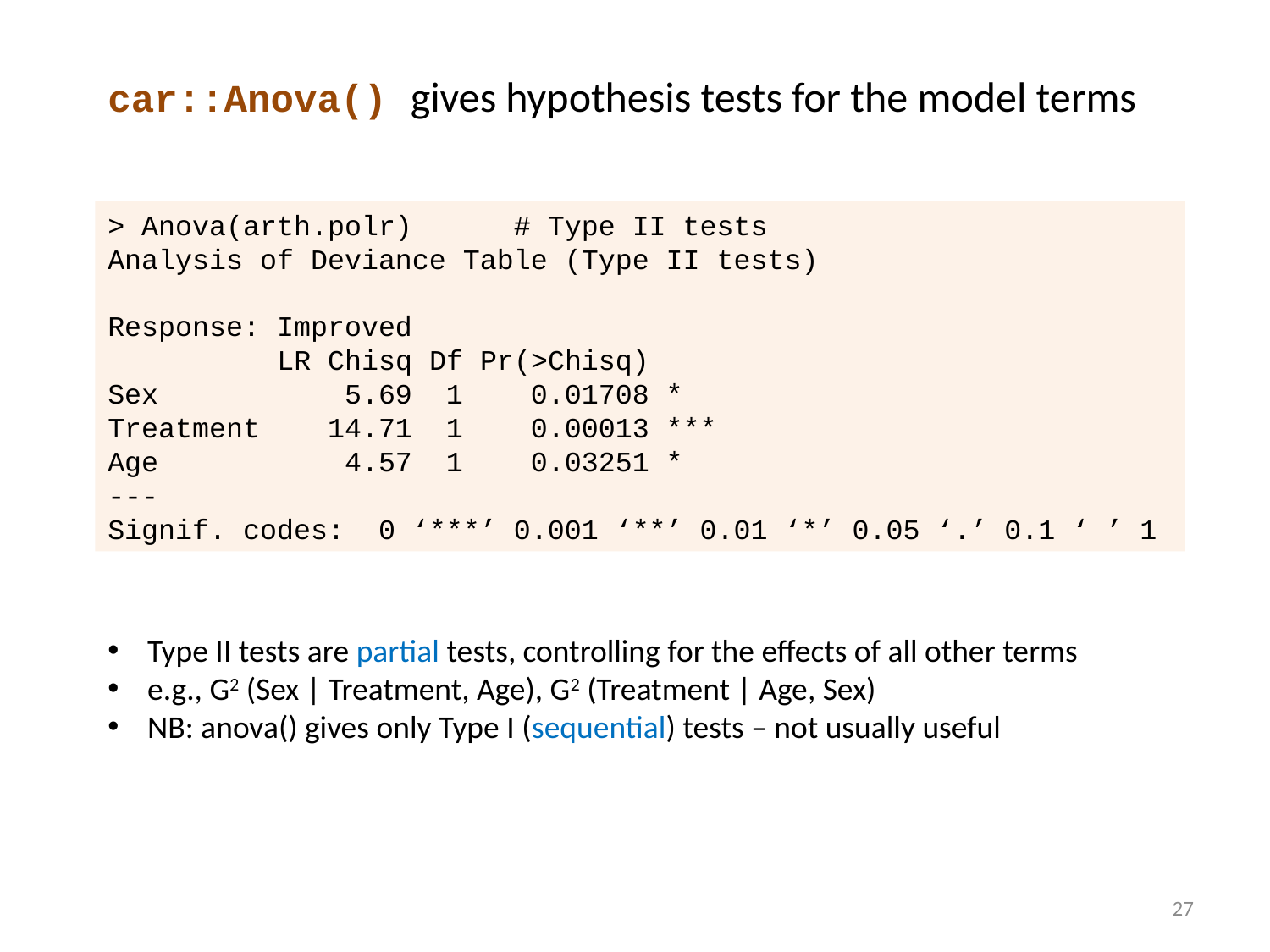

car::Anova() gives hypothesis tests for the model terms
> Anova(arth.polr)      # Type II tests
Analysis of Deviance Table (Type II tests)

Response: Improved
          LR Chisq Df Pr(>Chisq)
Sex           5.69  1    0.01708 *
Treatment    14.71  1    0.00013 ***
Age           4.57  1    0.03251 *
---
Signif. codes:  0 ‘***’ 0.001 ‘**’ 0.01 ‘*’ 0.05 ‘.’ 0.1 ‘ ’ 1
Type II tests are partial tests, controlling for the effects of all other terms
e.g., G2 (Sex | Treatment, Age), G2 (Treatment | Age, Sex)
NB: anova() gives only Type I (sequential) tests – not usually useful
27